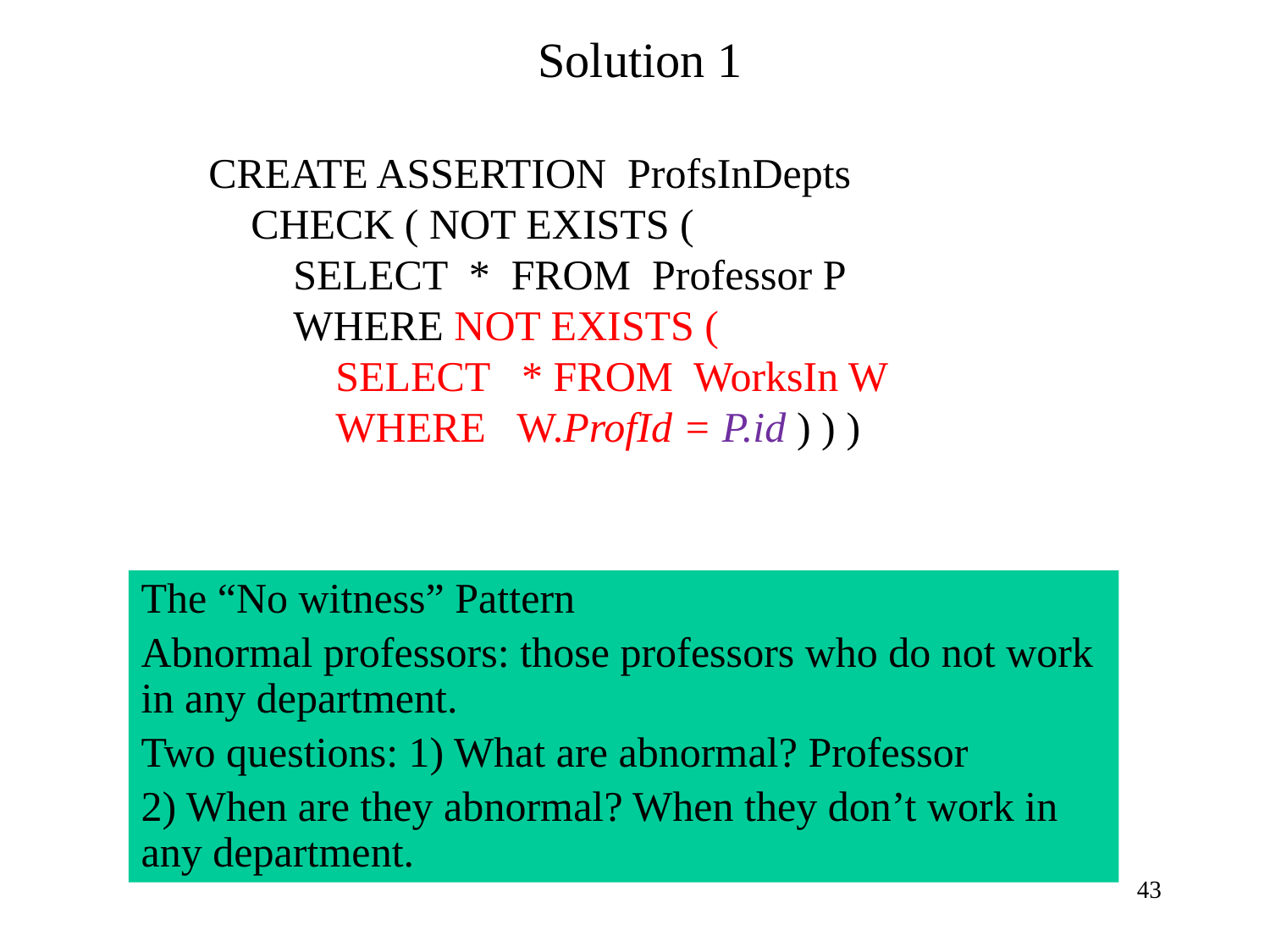

# Solution 1
CREATE ASSERTION  ProfsInDepts
    CHECK ( NOT EXISTS (
        SELECT  *  FROM  Professor P
        WHERE NOT EXISTS (
            SELECT   * FROM  WorksIn W
            WHERE   W.ProfId = P.id ) ) )
The “No witness” Pattern
Abnormal professors: those professors who do not work in any department.
Two questions: 1) What are abnormal? Professor
2) When are they abnormal? When they don’t work in any department.
43